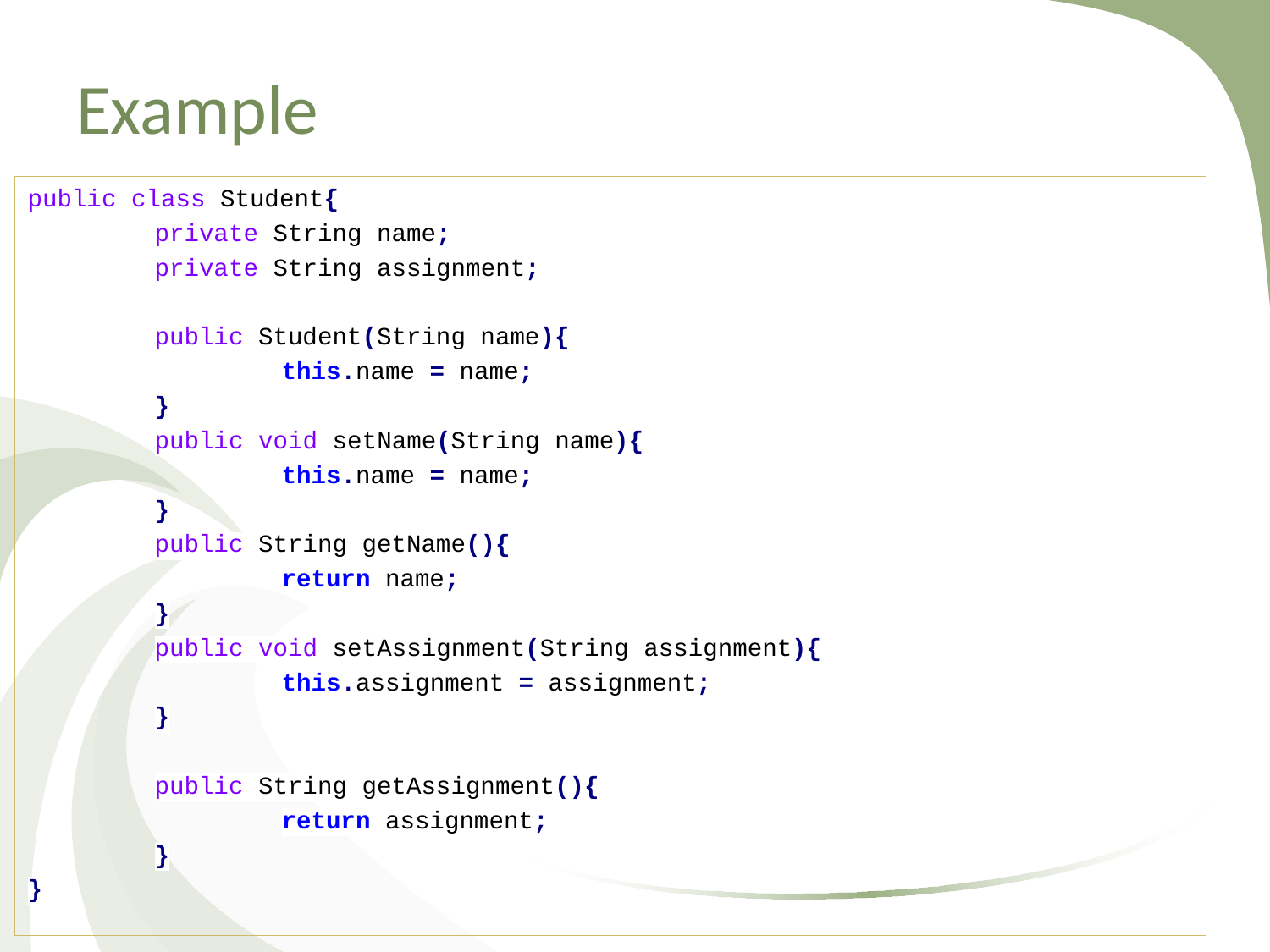

# Example
public class Student{
	private String name;
	private String assignment;

	public Student(String name){
		this.name = name;
	}
	public void setName(String name){
		this.name = name;
	}
	public String getName(){
		return name;
	}
	public void setAssignment(String assignment){
		this.assignment = assignment;
	}

	public String getAssignment(){
		return assignment;
	}
}